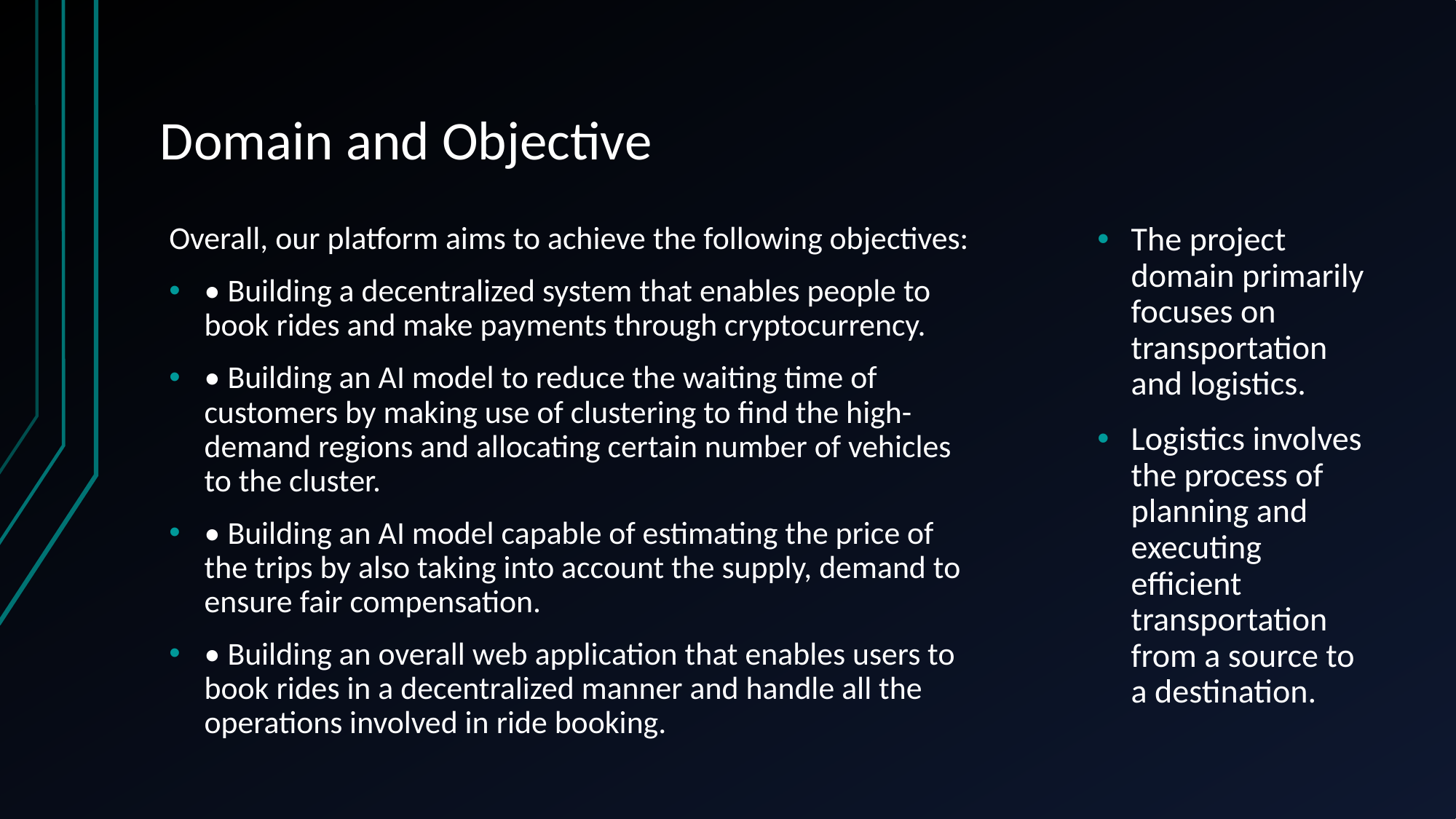

# Domain and Objective
Overall, our platform aims to achieve the following objectives:
• Building a decentralized system that enables people to book rides and make payments through cryptocurrency.
• Building an AI model to reduce the waiting time of customers by making use of clustering to find the high-demand regions and allocating certain number of vehicles to the cluster.
• Building an AI model capable of estimating the price of the trips by also taking into account the supply, demand to ensure fair compensation.
• Building an overall web application that enables users to book rides in a decentralized manner and handle all the operations involved in ride booking.
The project domain primarily focuses on transportation and logistics.
Logistics involves the process of planning and executing efficient transportation from a source to a destination.